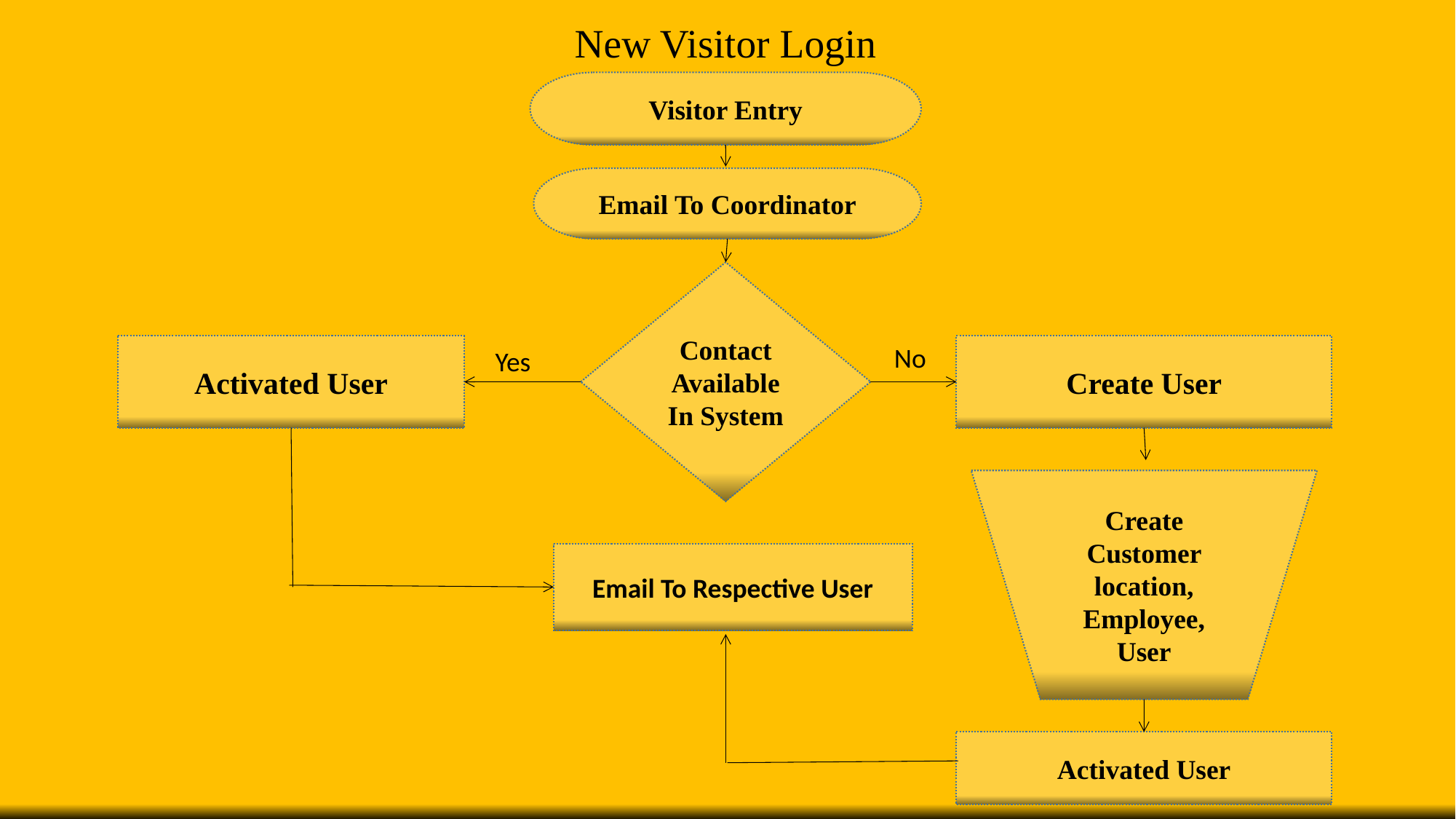

# New Visitor Login
Visitor Entry

Email To Coordinator

Contact Available In System
No
Create User
Activated User
Yes
Create Customer location,
Employee,
User
Email To Respective User
Activated User